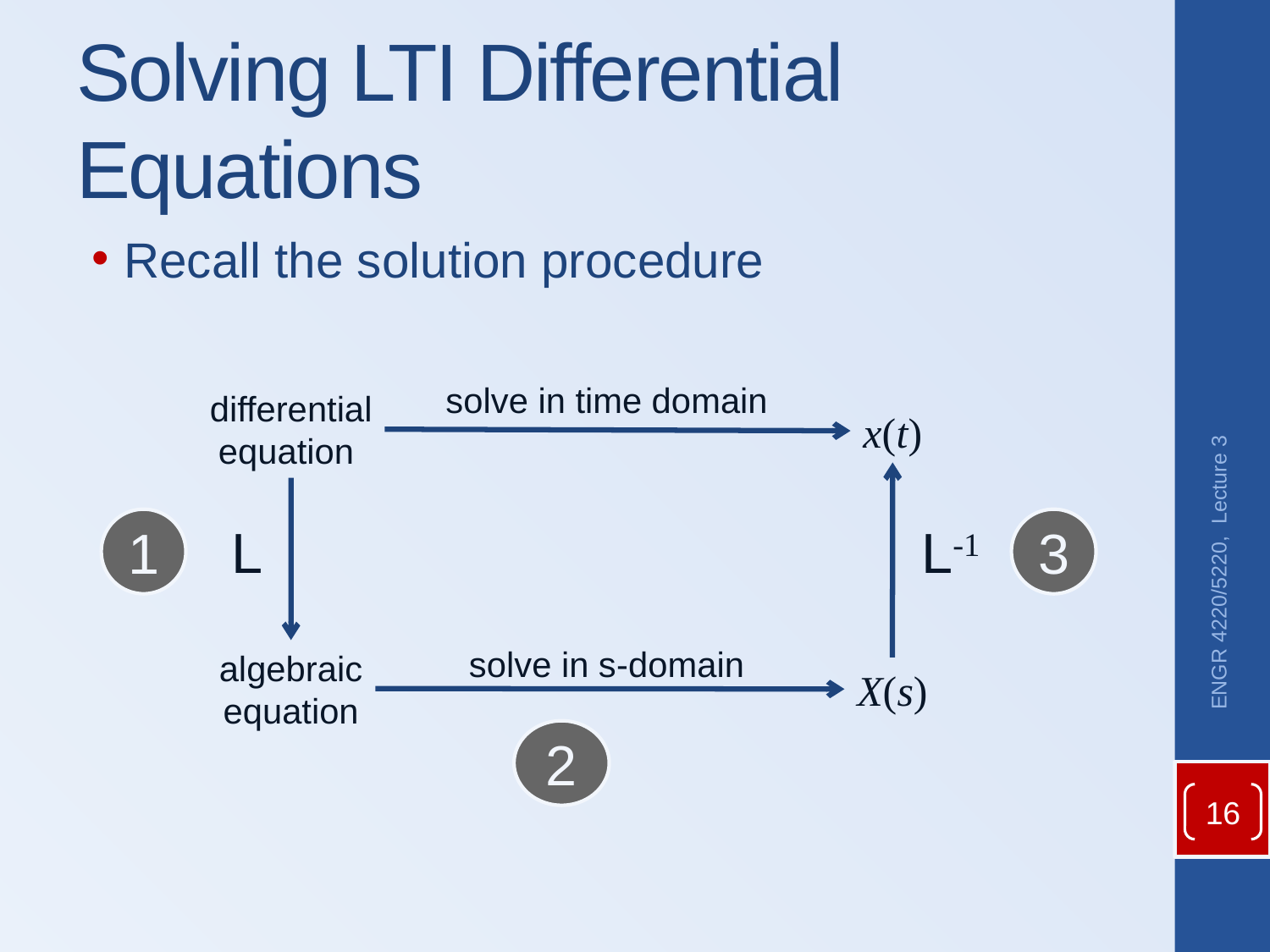

# Solving LTI Differential Equations
Recall the solution procedure
solve in time domain
differential
equation
x(t)
1
3
L
L-1
ENGR 4220/5220,  Lecture 3
solve in s-domain
algebraic
equation
X(s)
2
16